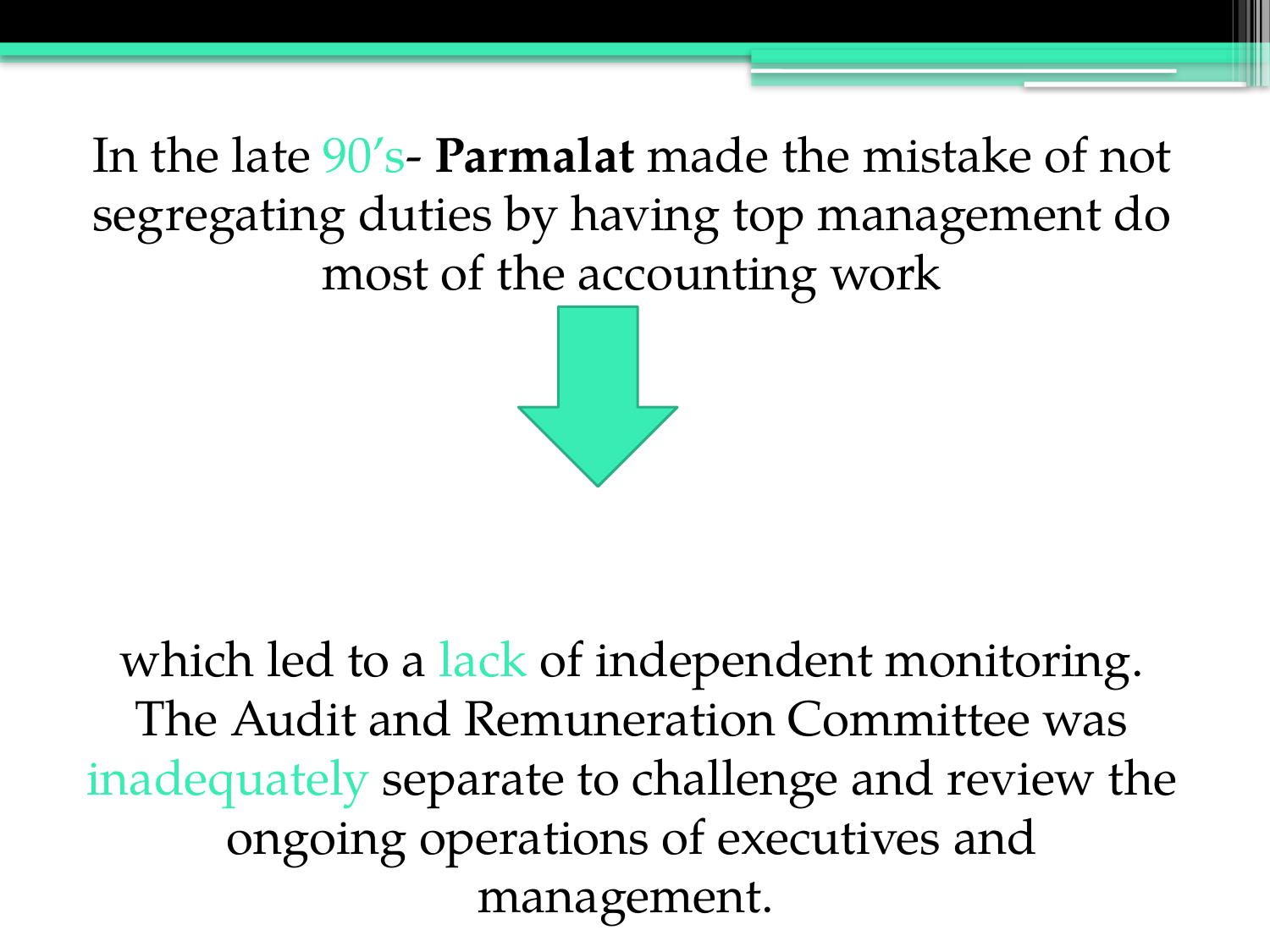

In the late 90’s- Parmalat made the mistake of not segregating duties by having top management do most of the accounting work

which led to a lack of independent monitoring. The Audit and Remuneration Committee was inadequately separate to challenge and review the ongoing operations of executives and management.